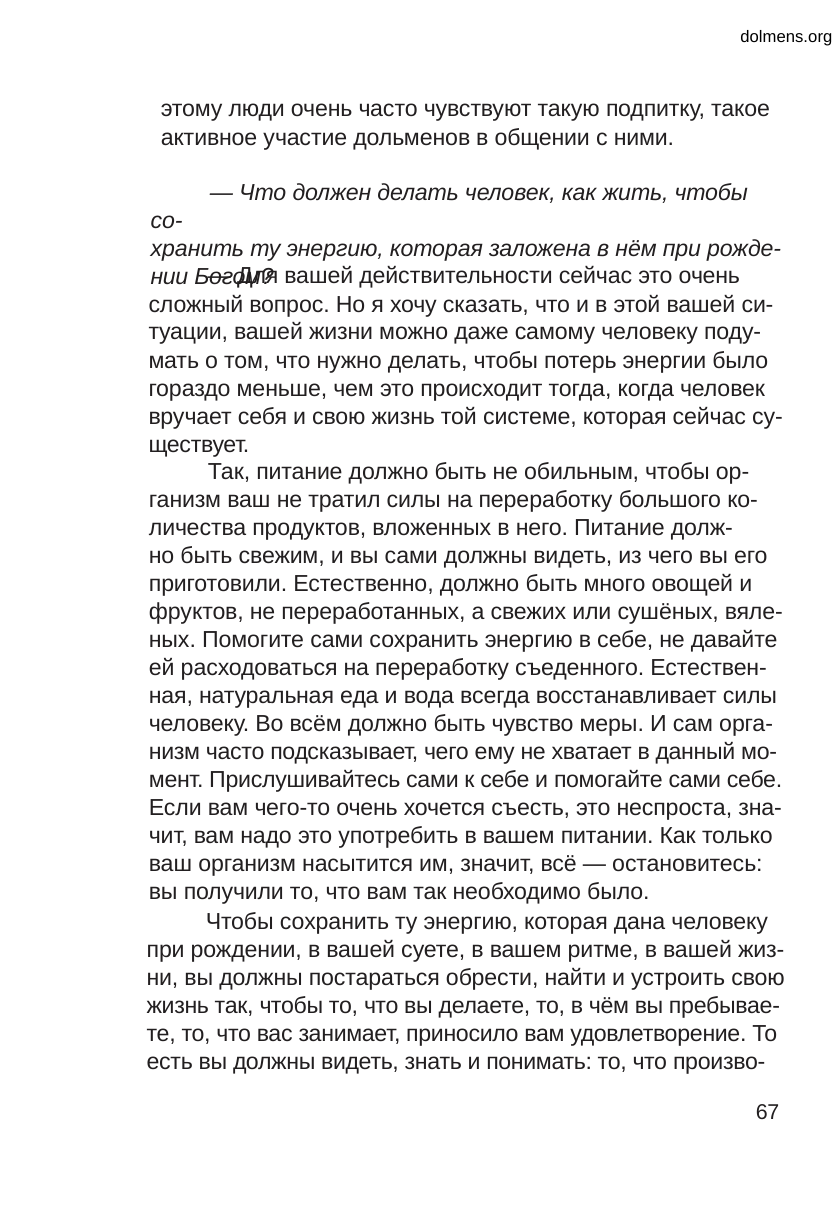

dolmens.org

этому люди очень часто чувствуют такую подпитку, такое
активное участие дольменов в общении с ними.

— Что должен делать человек, как жить, чтобы со-
хранить ту энергию, которая заложена в нём при рожде-
нии Богом?

— Для вашей действительности сейчас это очень
сложный вопрос. Но я хочу сказать, что и в этой вашей си-
туации, вашей жизни можно даже самому человеку поду-
мать о том, что нужно делать, чтобы потерь энергии было
гораздо меньше, чем это происходит тогда, когда человек
вручает себя и свою жизнь той системе, которая сейчас су-
ществует.

Так, питание должно быть не обильным, чтобы ор-
ганизм ваш не тратил силы на переработку большого ко-
личества продуктов, вложенных в него. Питание долж-
но быть свежим, и вы сами должны видеть, из чего вы его
приготовили. Естественно, должно быть много овощей и
фруктов, не переработанных, а свежих или сушёных, вяле-
ных. Помогите сами сохранить энергию в себе, не давайте
ей расходоваться на переработку съеденного. Естествен-
ная, натуральная еда и вода всегда восстанавливает силы
человеку. Во всём должно быть чувство меры. И сам орга-
низм часто подсказывает, чего ему не хватает в данный мо-
мент. Прислушивайтесь сами к себе и помогайте сами себе.
Если вам чего-то очень хочется съесть, это неспроста, зна-
чит, вам надо это употребить в вашем питании. Как только
ваш организм насытится им, значит, всё — остановитесь:
вы получили то, что вам так необходимо было.

Чтобы сохранить ту энергию, которая дана человеку
при рождении, в вашей суете, в вашем ритме, в вашей жиз-
ни, вы должны постараться обрести, найти и устроить свою
жизнь так, чтобы то, что вы делаете, то, в чём вы пребывае-
те, то, что вас занимает, приносило вам удовлетворение. То
есть вы должны видеть, знать и понимать: то, что произво-

67